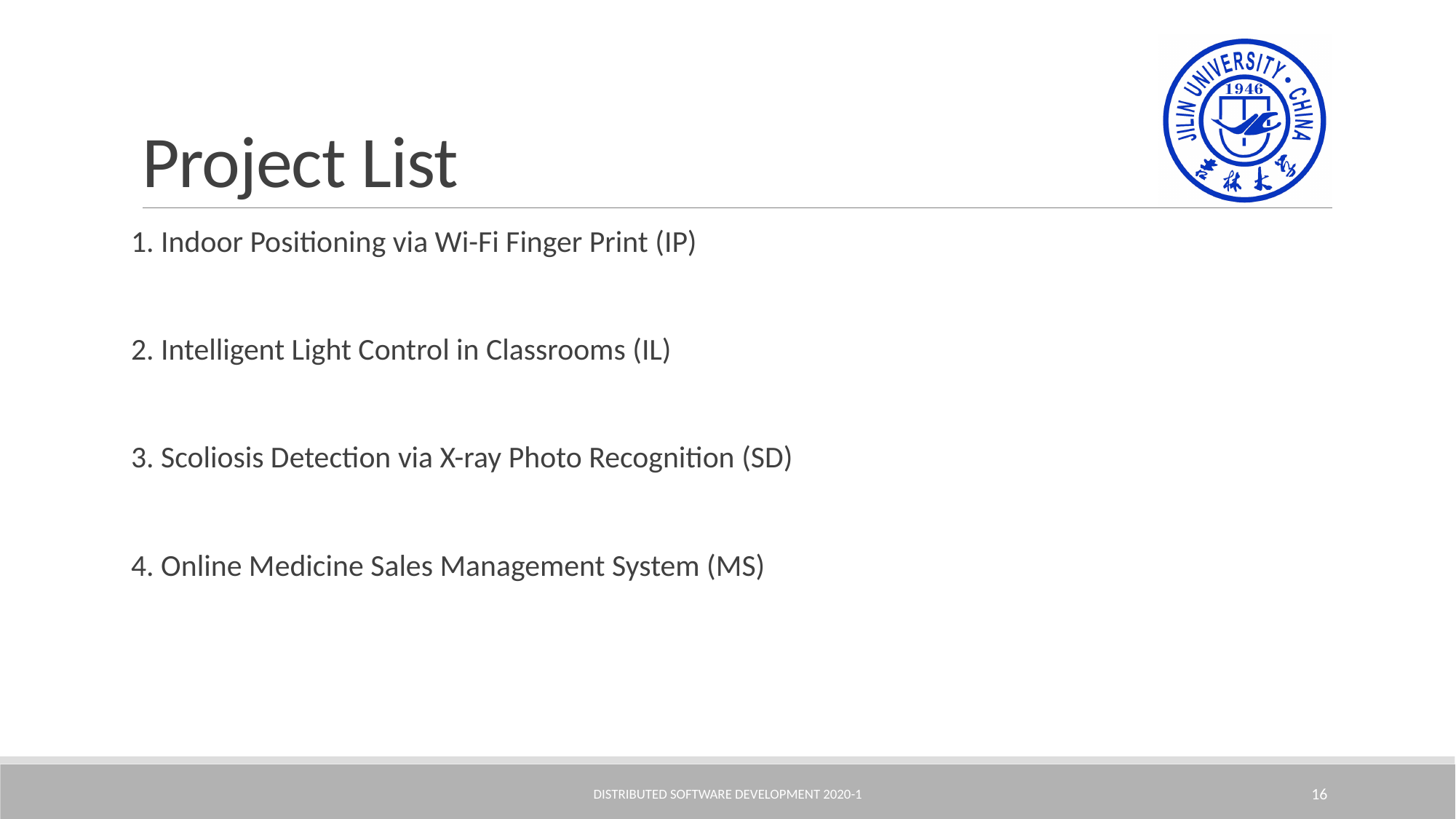

# Project List
1. Indoor Positioning via Wi-Fi Finger Print (IP)

2. Intelligent Light Control in Classrooms (IL)

3. Scoliosis Detection via X-ray Photo Recognition (SD)

4. Online Medicine Sales Management System (MS)
Distributed Software Development 2020-1
16